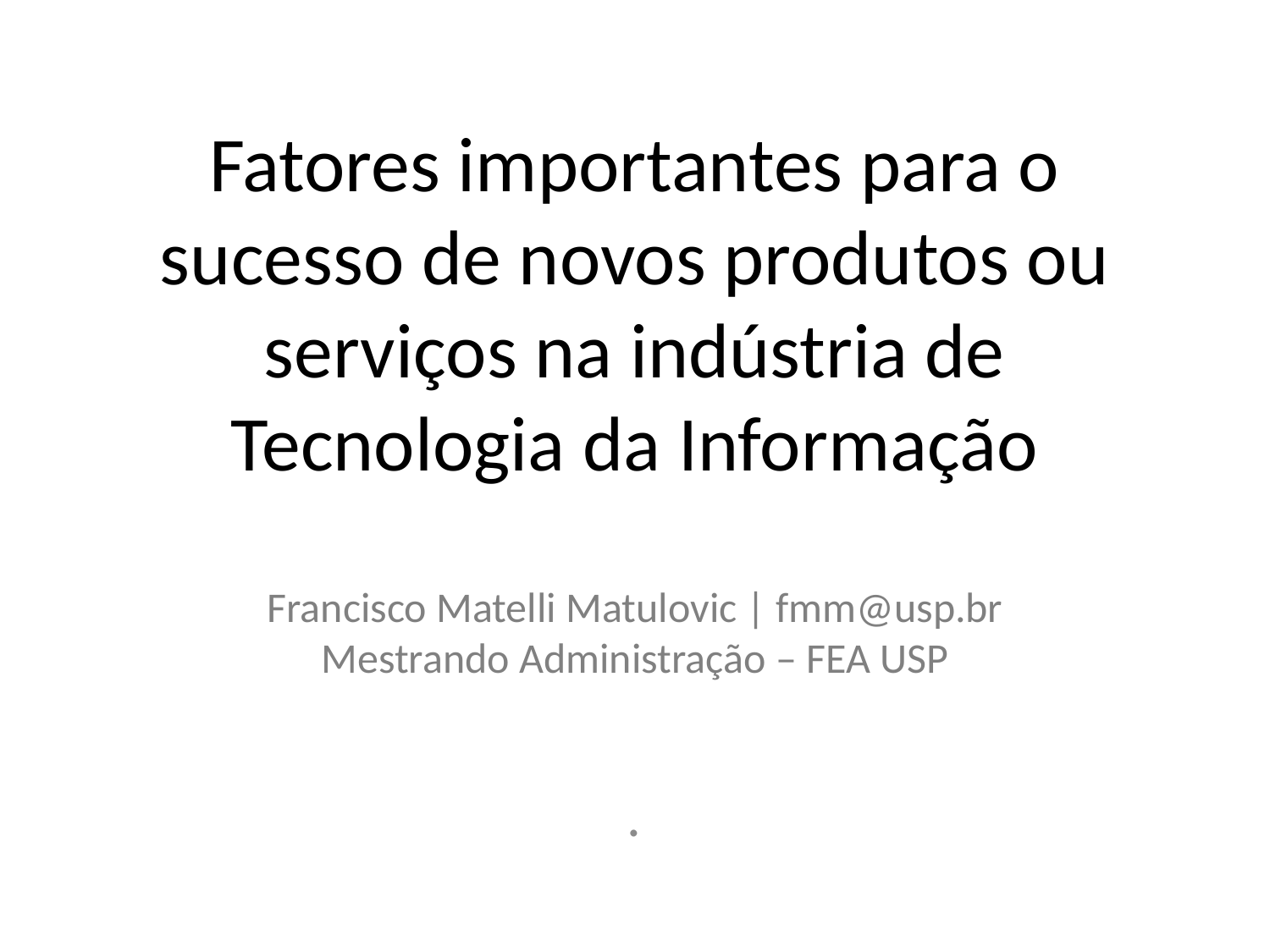

# Fatores importantes para o sucesso de novos produtos ou serviços na indústria de Tecnologia da Informação

Francisco Matelli Matulovic | fmm@usp.br
Mestrando Administração – FEA USP
.